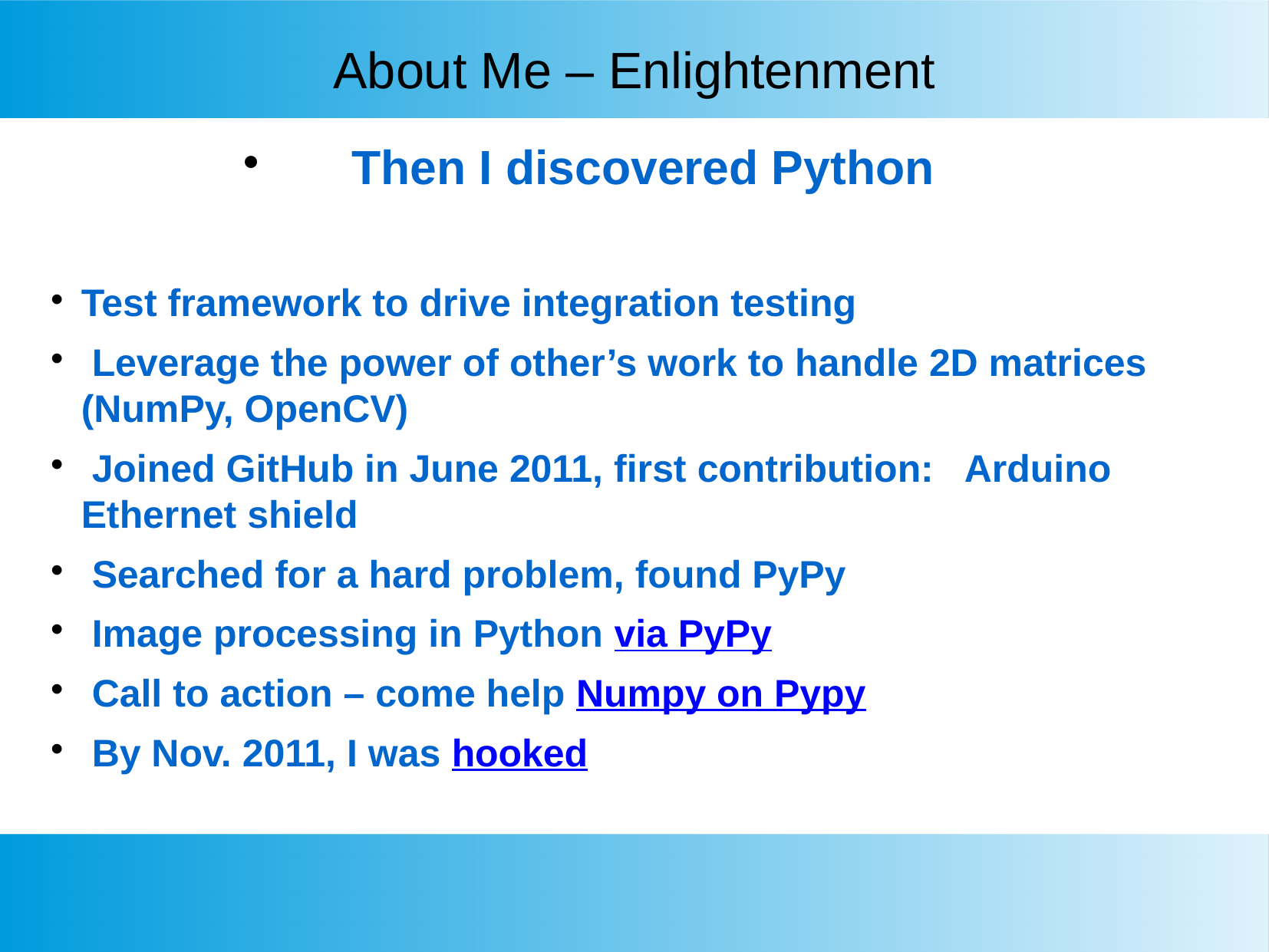

About Me – Enlightenment
Then I discovered Python

Test framework to drive integration testing
 Leverage the power of other’s work to handle 2D matrices (NumPy, OpenCV)
 Joined GitHub in June 2011, first contribution:   Arduino Ethernet shield
 Searched for a hard problem, found PyPy
 Image processing in Python via PyPy
 Call to action – come help Numpy on Pypy
 By Nov. 2011, I was hooked